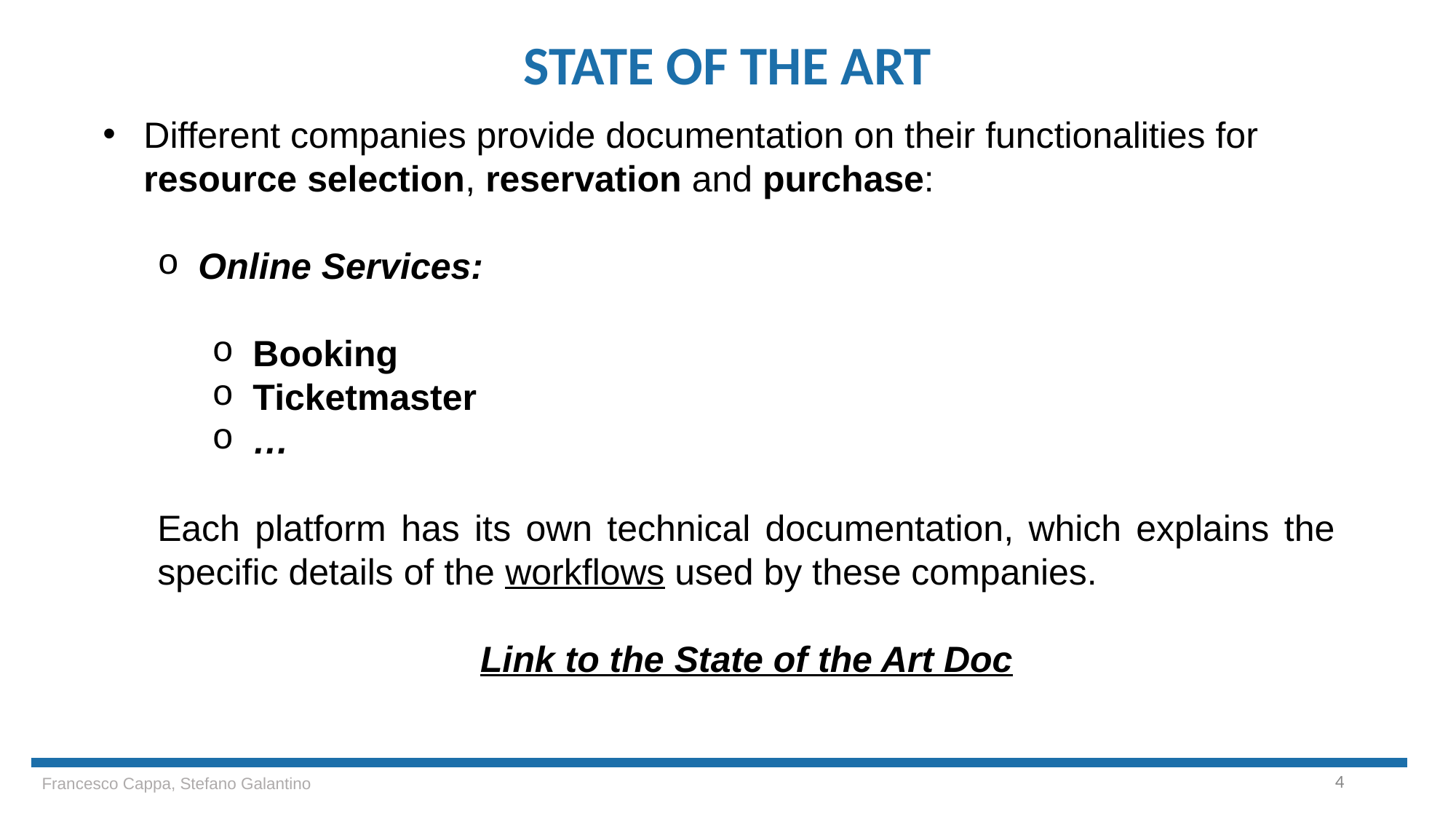

STATE OF THE ART
Different companies provide documentation on their functionalities for resource selection, reservation and purchase:

Online Services:

Booking
Ticketmaster
…

Each platform has its own technical documentation, which explains the specific details of the workflows used by these companies.

Link to the State of the Art Doc
4
Francesco Cappa, Stefano Galantino